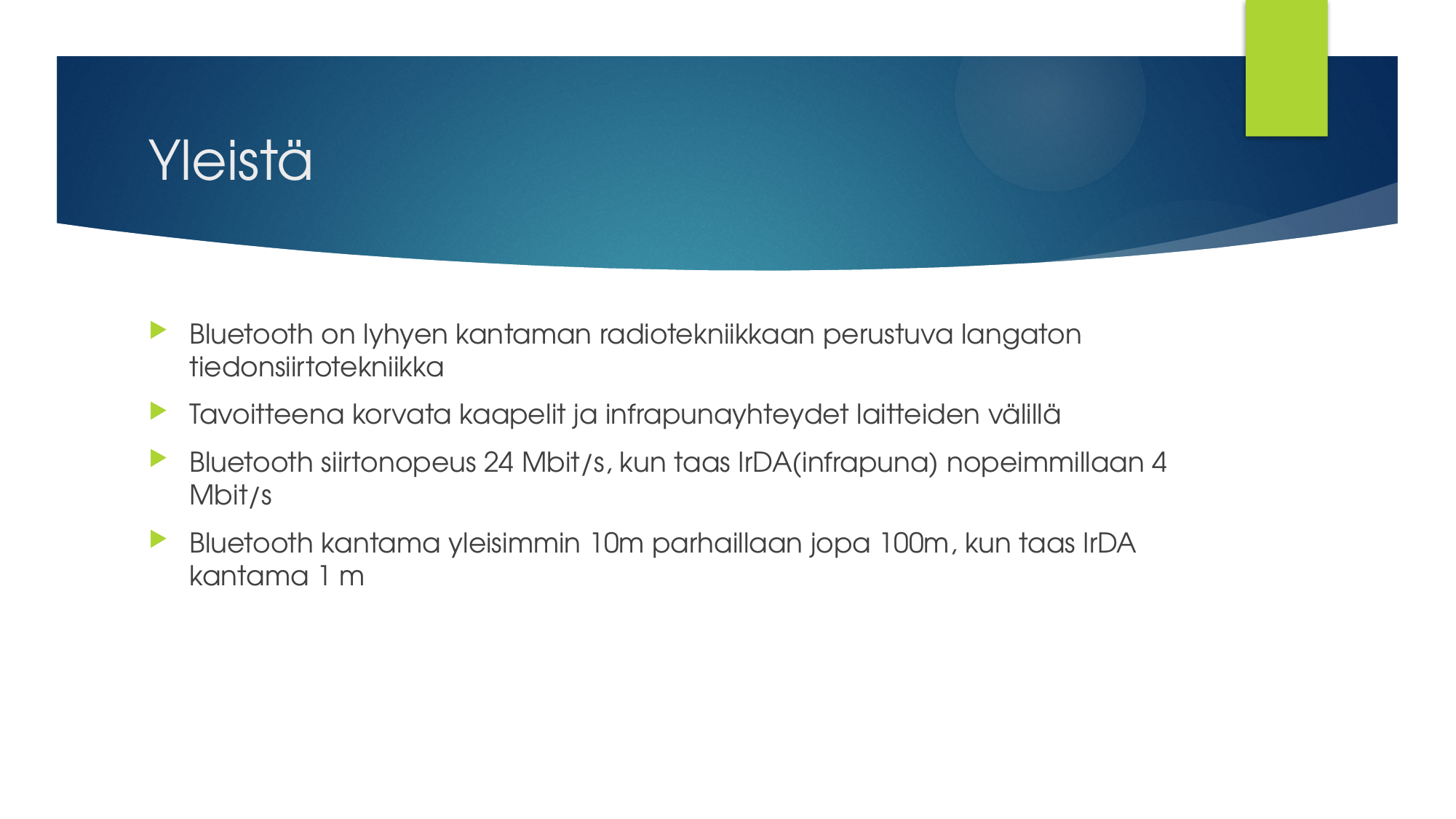

# Yleistä
Bluetooth on lyhyen kantaman radiotekniikkaan perustuva langaton tiedonsiirtotekniikka
Tavoitteena korvata kaapelit ja infrapunayhteydet laitteiden välillä
Bluetooth siirtonopeus 24 Mbit/s, kun taas IrDA(infrapuna) nopeimmillaan 4 Mbit/s
Bluetooth kantama yleisimmin 10m parhaillaan jopa 100m, kun taas IrDA kantama 1 m